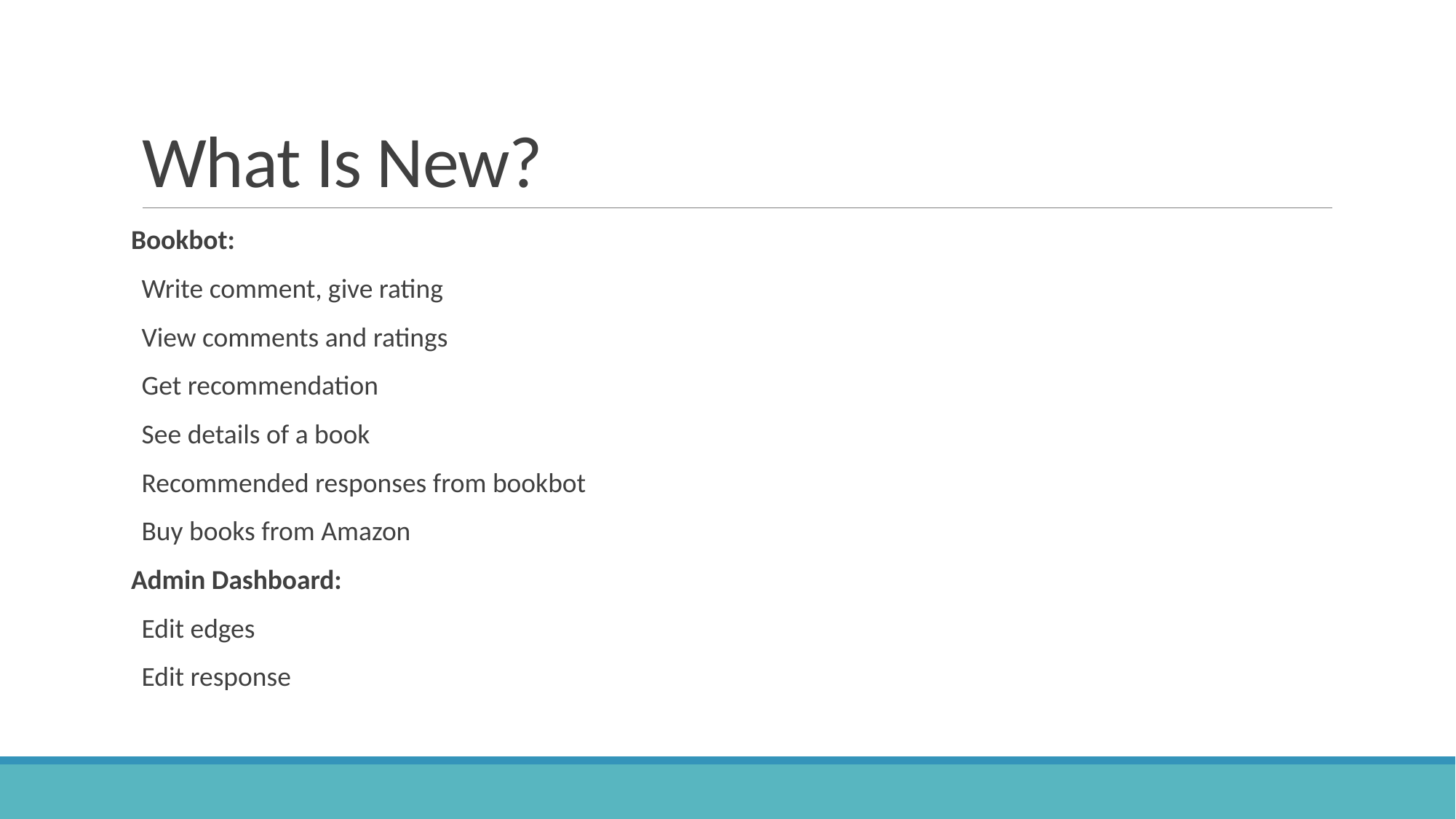

# What Is New?
Bookbot:
Write comment, give rating
View comments and ratings
Get recommendation
See details of a book
Recommended responses from bookbot
Buy books from Amazon
Admin Dashboard:
Edit edges
Edit response